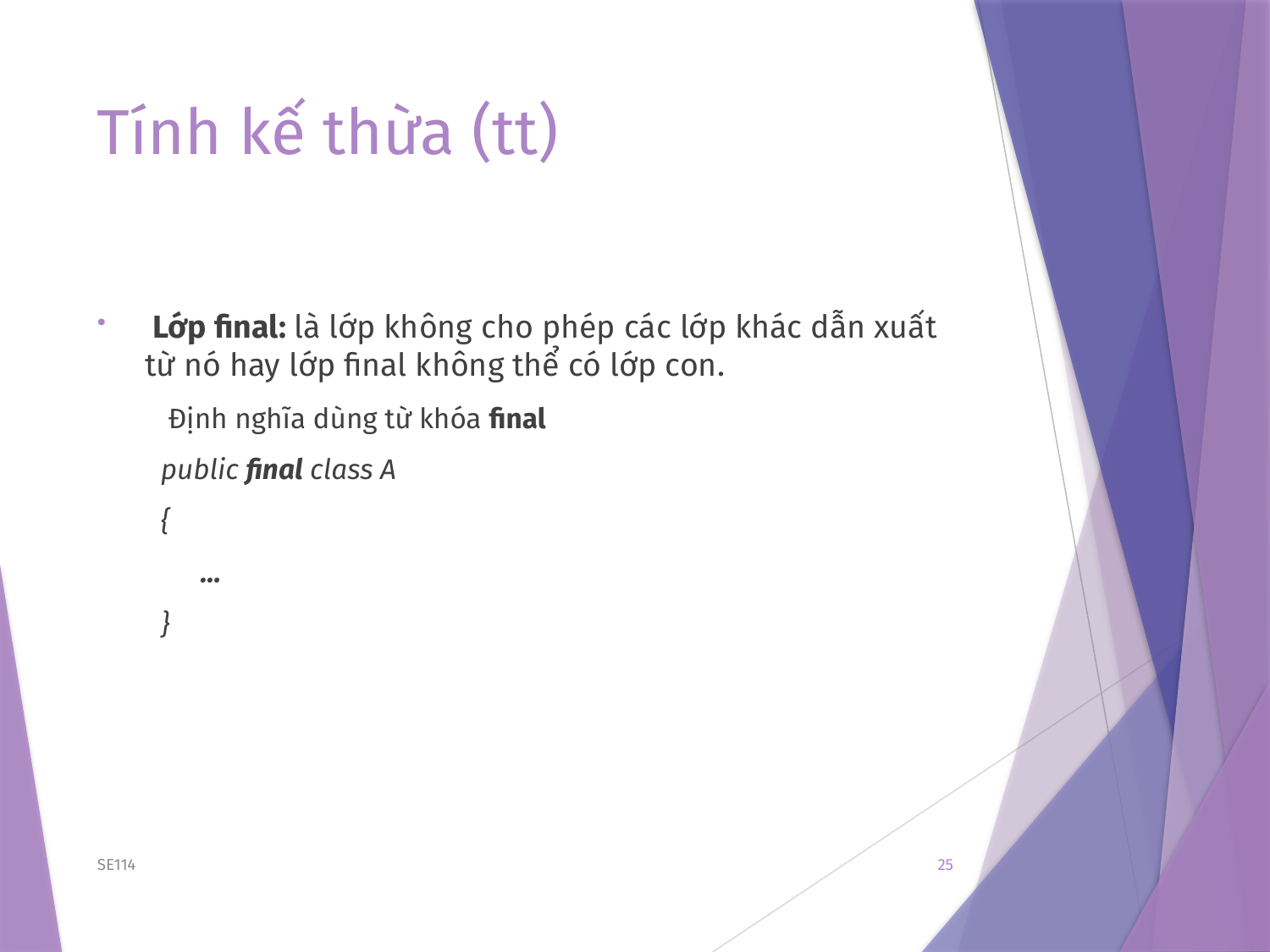

# Tính kế thừa (tt)
 Lớp final: là lớp không cho phép các lớp khác dẫn xuất từ nó hay lớp final không thể có lớp con.
 Định nghĩa dùng từ khóa final
public final class A
{
	…
}

SE114
25